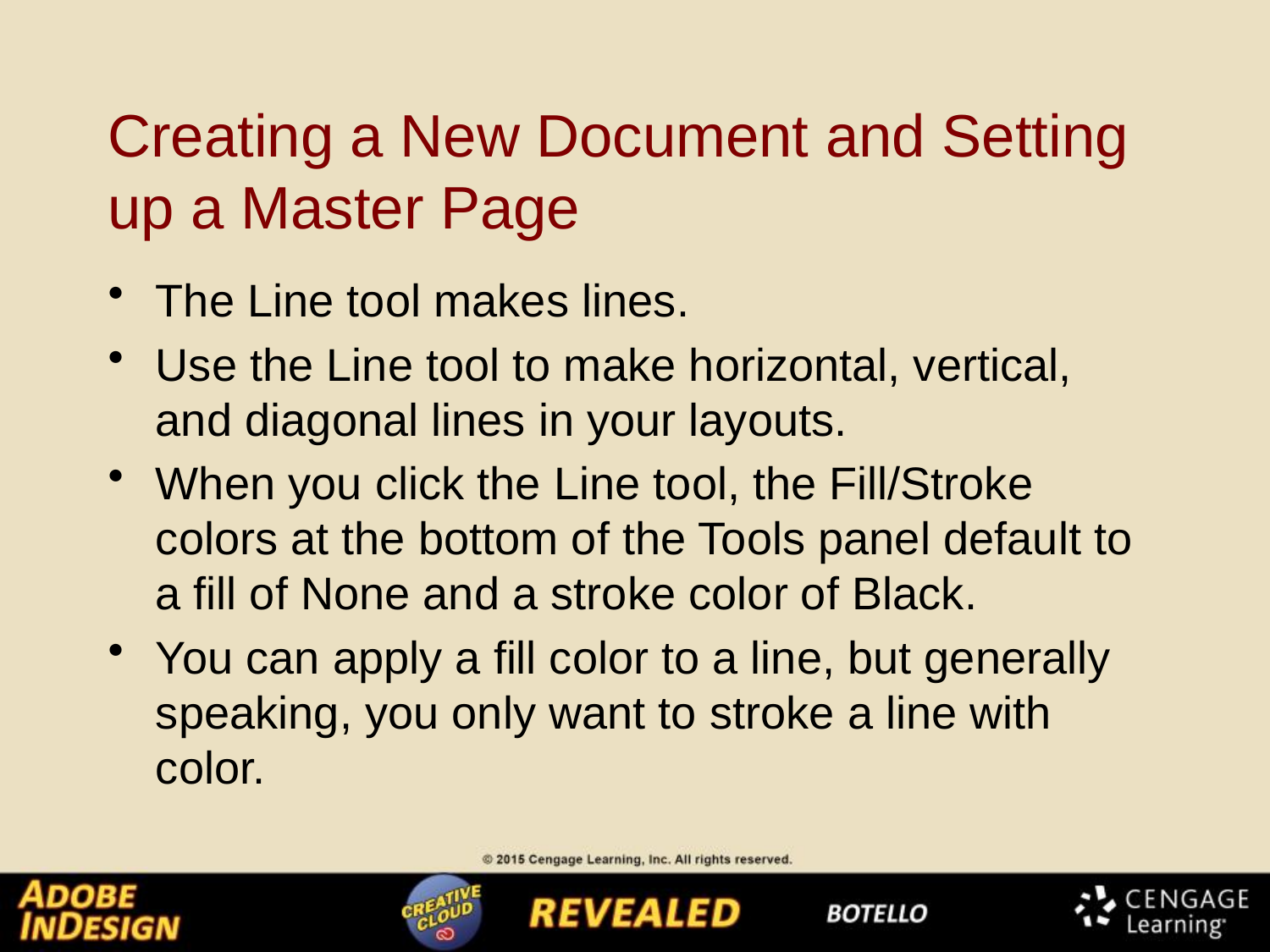

# Creating a New Document and Setting up a Master Page
The Line tool makes lines.
Use the Line tool to make horizontal, vertical, and diagonal lines in your layouts.
When you click the Line tool, the Fill/Stroke colors at the bottom of the Tools panel default to a fill of None and a stroke color of Black.
You can apply a fill color to a line, but generally speaking, you only want to stroke a line with color.